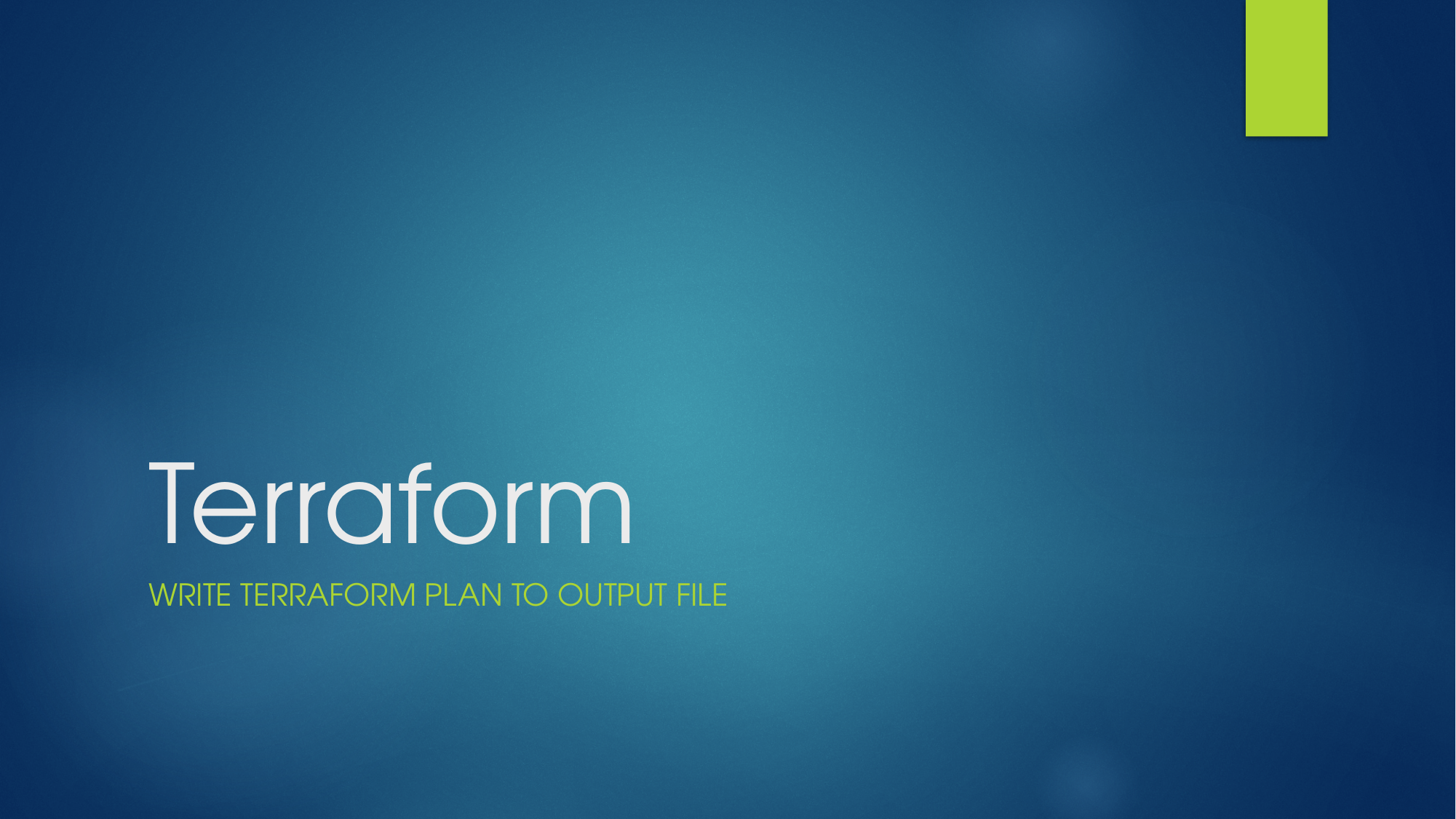

# Terraform
Write terraform plan to output file